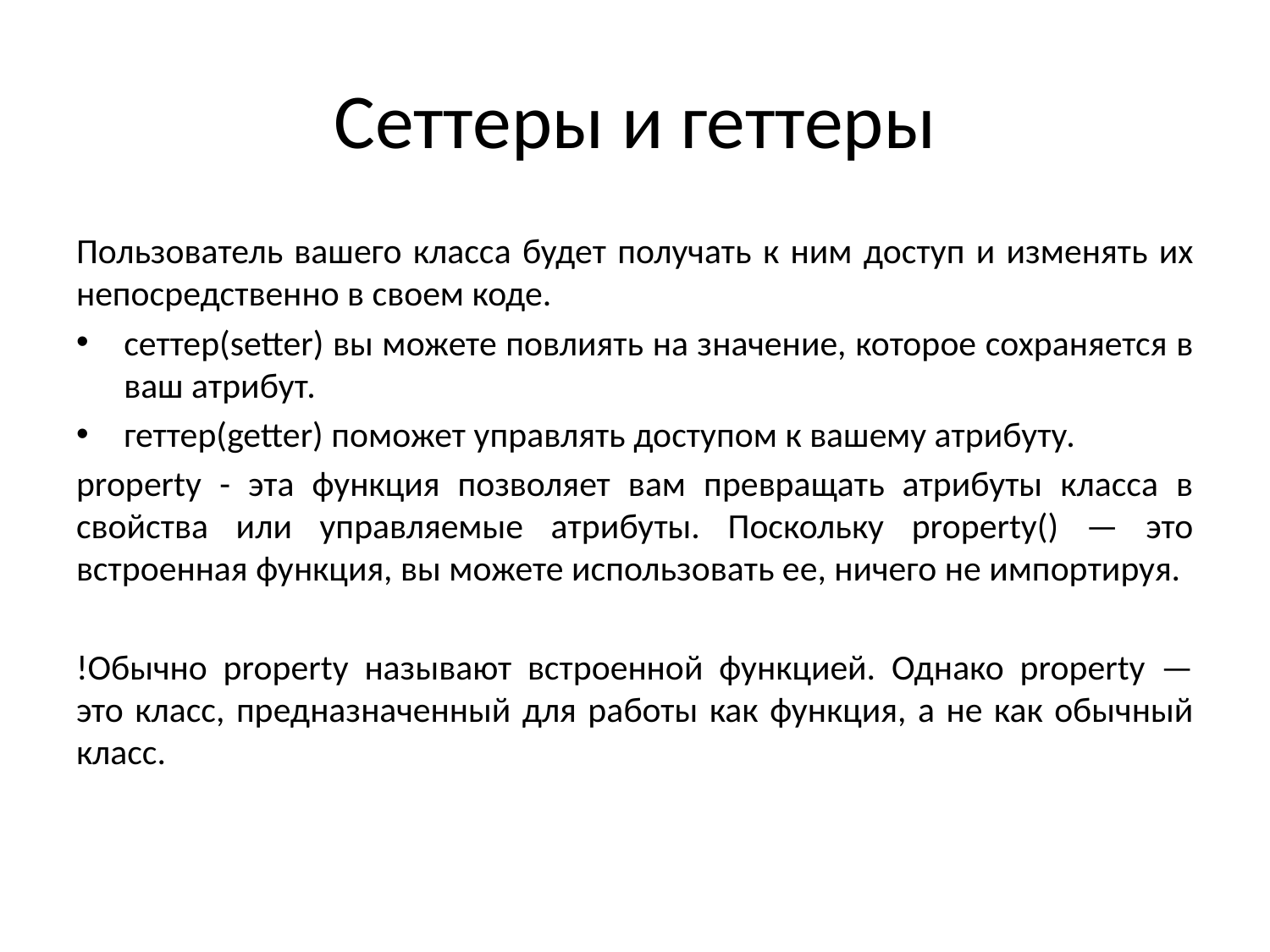

# Сеттеры и геттеры
Пользователь вашего класса будет получать к ним доступ и изменять их непосредственно в своем коде.
сеттер(setter) вы можете повлиять на значение, которое сохраняется в ваш атрибут.
геттер(getter) поможет управлять доступом к вашему атрибуту.
property - эта функция позволяет вам превращать атрибуты класса в свойства или управляемые атрибуты. Поскольку property() — это встроенная функция, вы можете использовать ее, ничего не импортируя.

!Обычно property называют встроенной функцией. Однако property — это класс, предназначенный для работы как функция, а не как обычный класс.